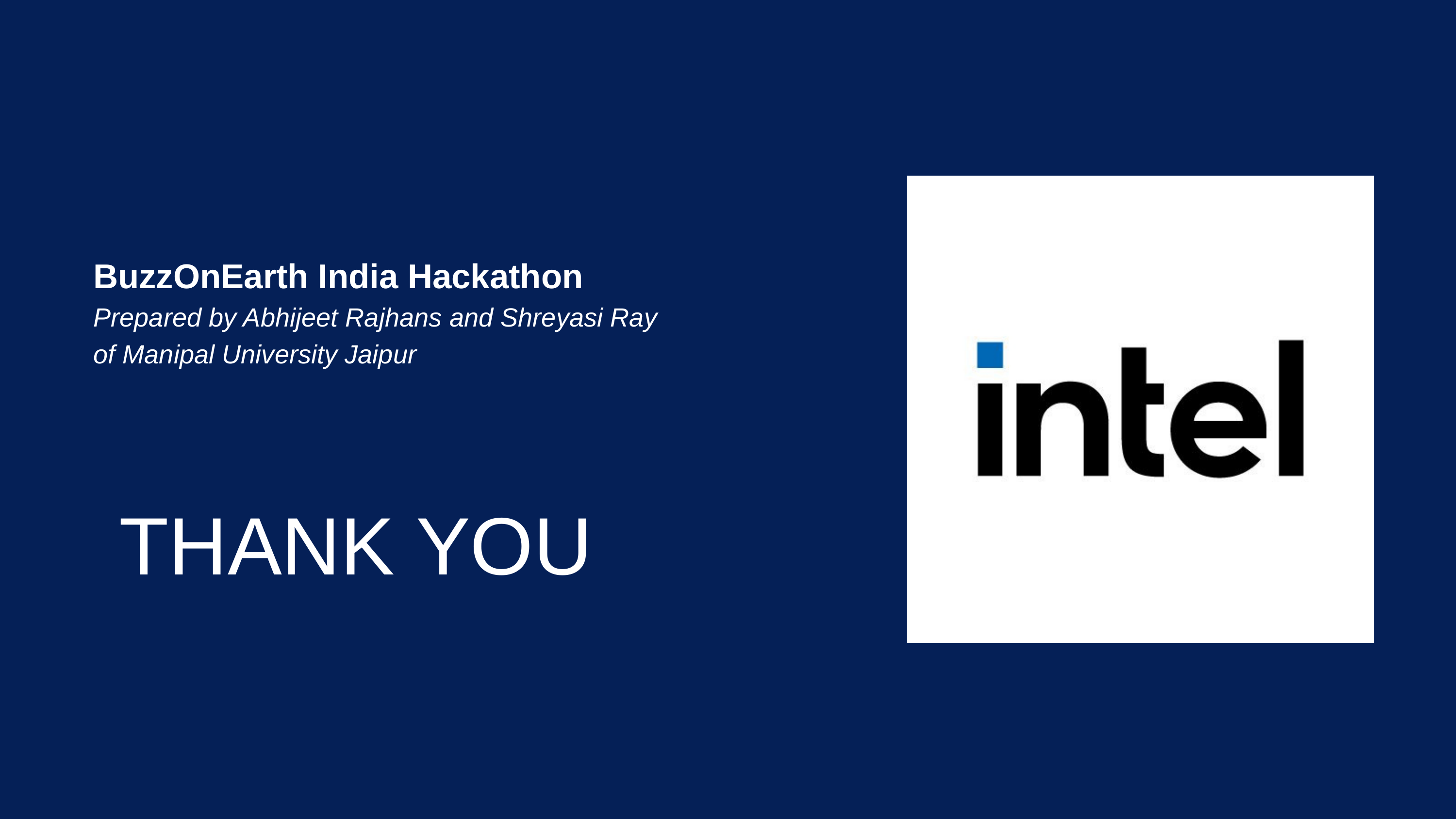

BuzzOnEarth India Hackathon
Prepared by Abhijeet Rajhans and Shreyasi Ray
of Manipal University Jaipur
THANK YOU